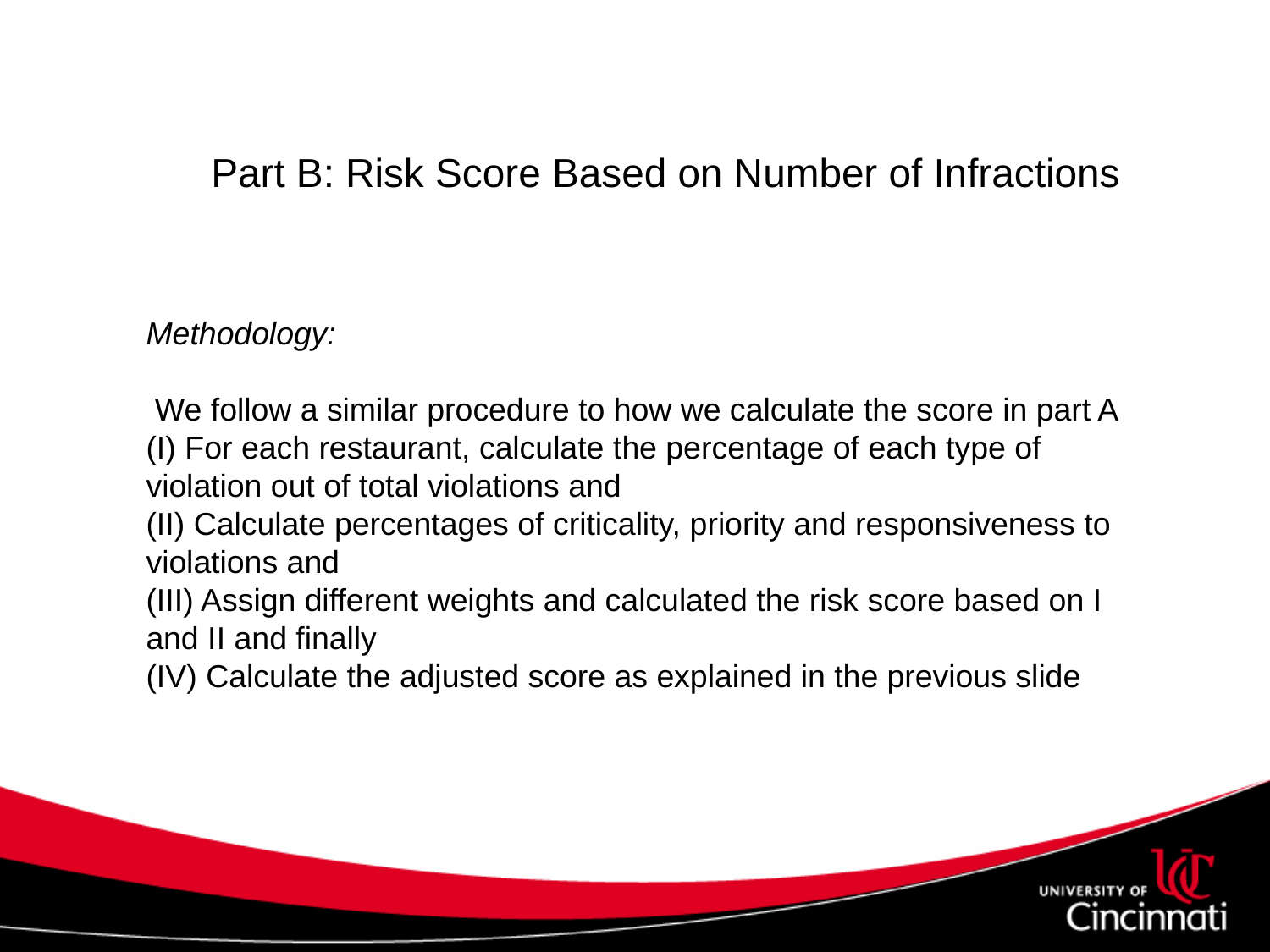

# Part B: Risk Score Based on Number of Infractions
Methodology:

 We follow a similar procedure to how we calculate the score in part A
(I) For each restaurant, calculate the percentage of each type of violation out of total violations and
(II) Calculate percentages of criticality, priority and responsiveness to violations and
(III) Assign different weights and calculated the risk score based on I and II and finally
(IV) Calculate the adjusted score as explained in the previous slide